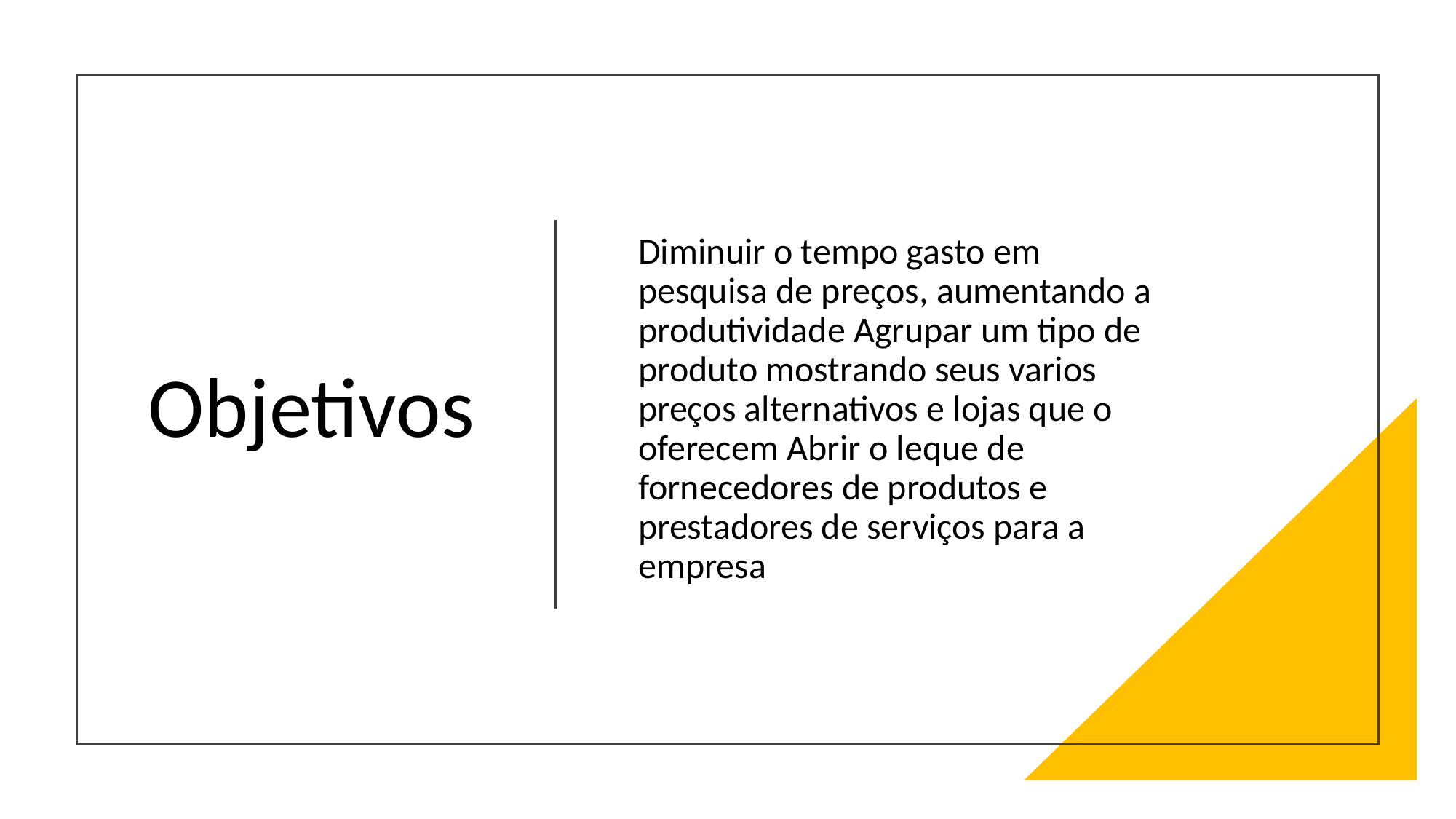

# Objetivos
Diminuir o tempo gasto em pesquisa de preços, aumentando a produtividade Agrupar um tipo de produto mostrando seus varios preços alternativos e lojas que o oferecem Abrir o leque de fornecedores de produtos e prestadores de serviços para a empresa